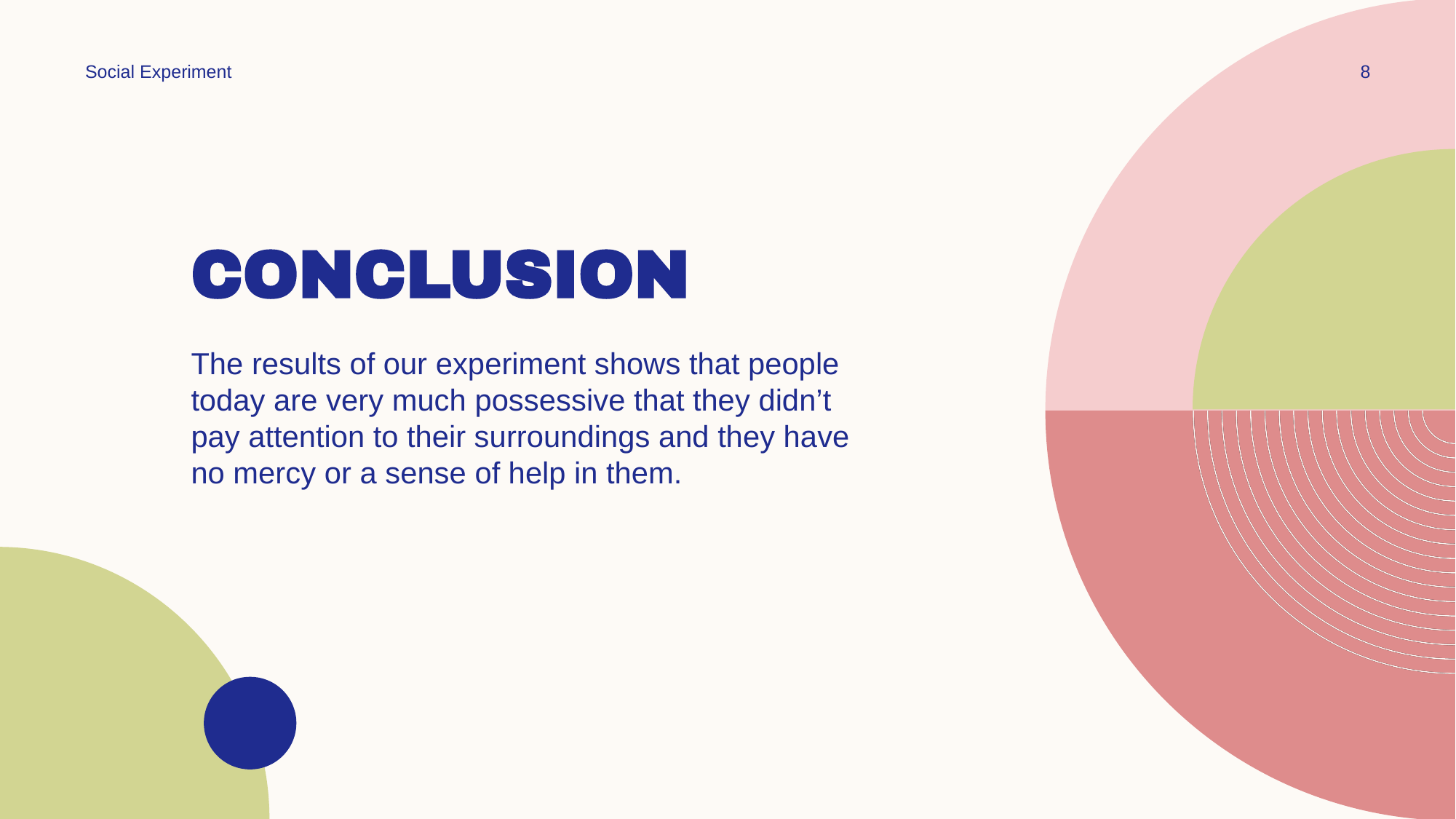

Social Experiment
8
# Conclusion
The results of our experiment shows that people today are very much possessive that they didn’t pay attention to their surroundings and they have no mercy or a sense of help in them.